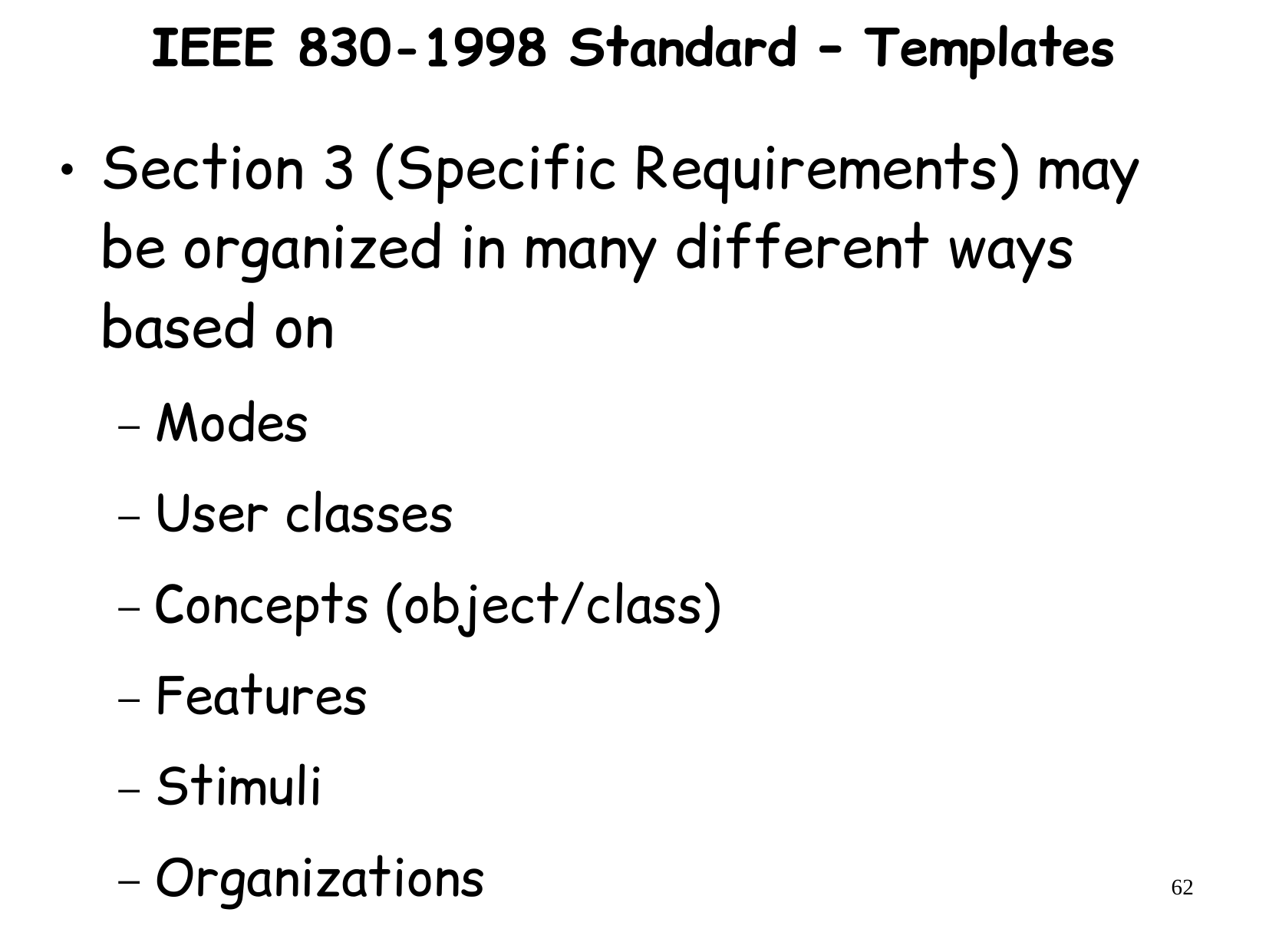

# IEEE 830-1998 Standard – Templates
Section 3 (Specific Requirements) may be organized in many different ways based on
Modes
User classes
Concepts (object/class)
Features
Stimuli
Organizations